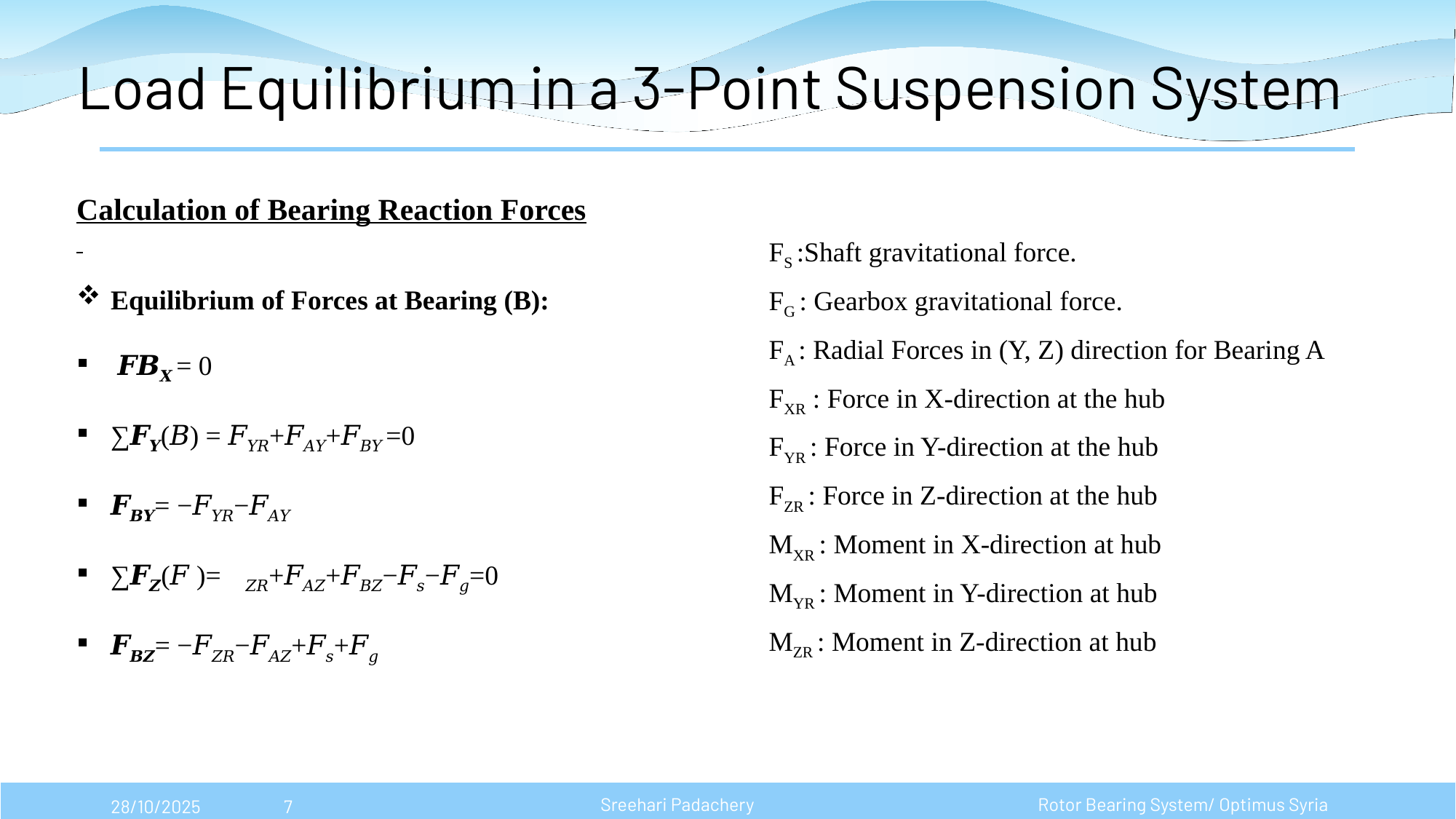

# Load Equilibrium in a 3-Point Suspension System
Calculation of Bearing Reaction Forces

FS :Shaft gravitational force.
FG : Gearbox gravitational force.
FA : Radial Forces in (Y, Z) direction for Bearing A
FXR​ : Force in X-direction at the hub
FYR : Force in Y-direction at the hub
FZR : Force in Z-direction at the hub
MXR : Moment in X-direction at hub
MYR : Moment in Y-direction at hub
MZR : Moment in Z-direction at hub

Equilibrium of Forces at Bearing (B):

 𝑭𝑩𝑿 = 0

∑𝑭𝒀(𝐵) = 𝐹𝑌𝑅+𝐹𝐴𝑌+𝐹𝐵𝑌 =0

𝑭𝑩𝒀= −𝐹𝑌𝑅−𝐹𝐴𝑌

∑𝑭𝒁(𝑩)=𝐹𝑍𝑅+𝐹𝐴𝑍+𝐹𝐵𝑍−𝐹𝑠−𝐹𝑔=0

𝑭𝑩𝒁= −𝐹𝑍𝑅−𝐹𝐴𝑍+𝐹𝑠+𝐹𝑔
28/10/2025
7